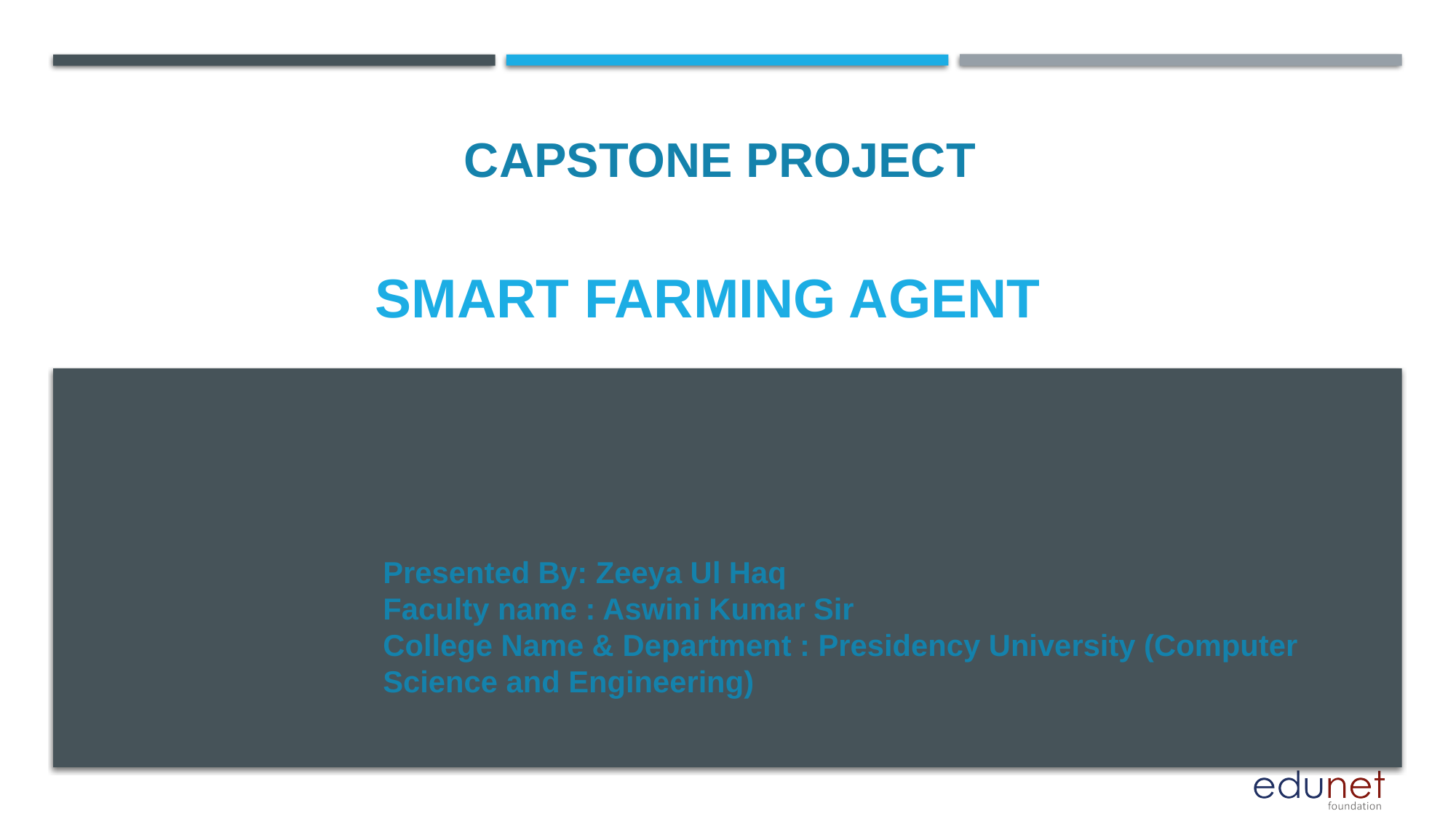

CAPSTONE PROJECT
# Smart Farming agent
Presented By: Zeeya Ul Haq
Faculty name : Aswini Kumar Sir
College Name & Department : Presidency University (Computer Science and Engineering)